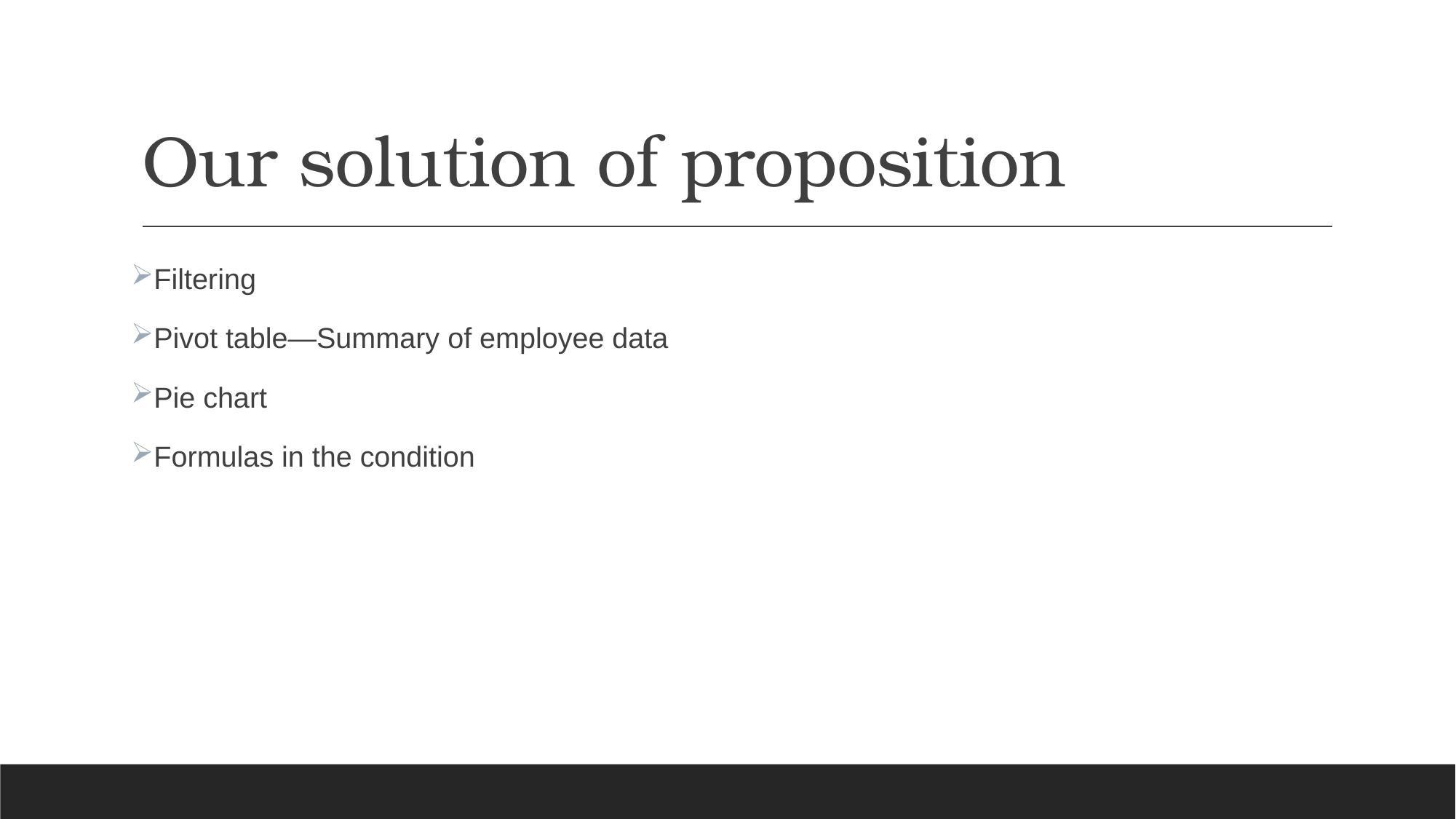

# Our solution of proposition
Filtering
Pivot table—Summary of employee data
Pie chart
Formulas in the condition